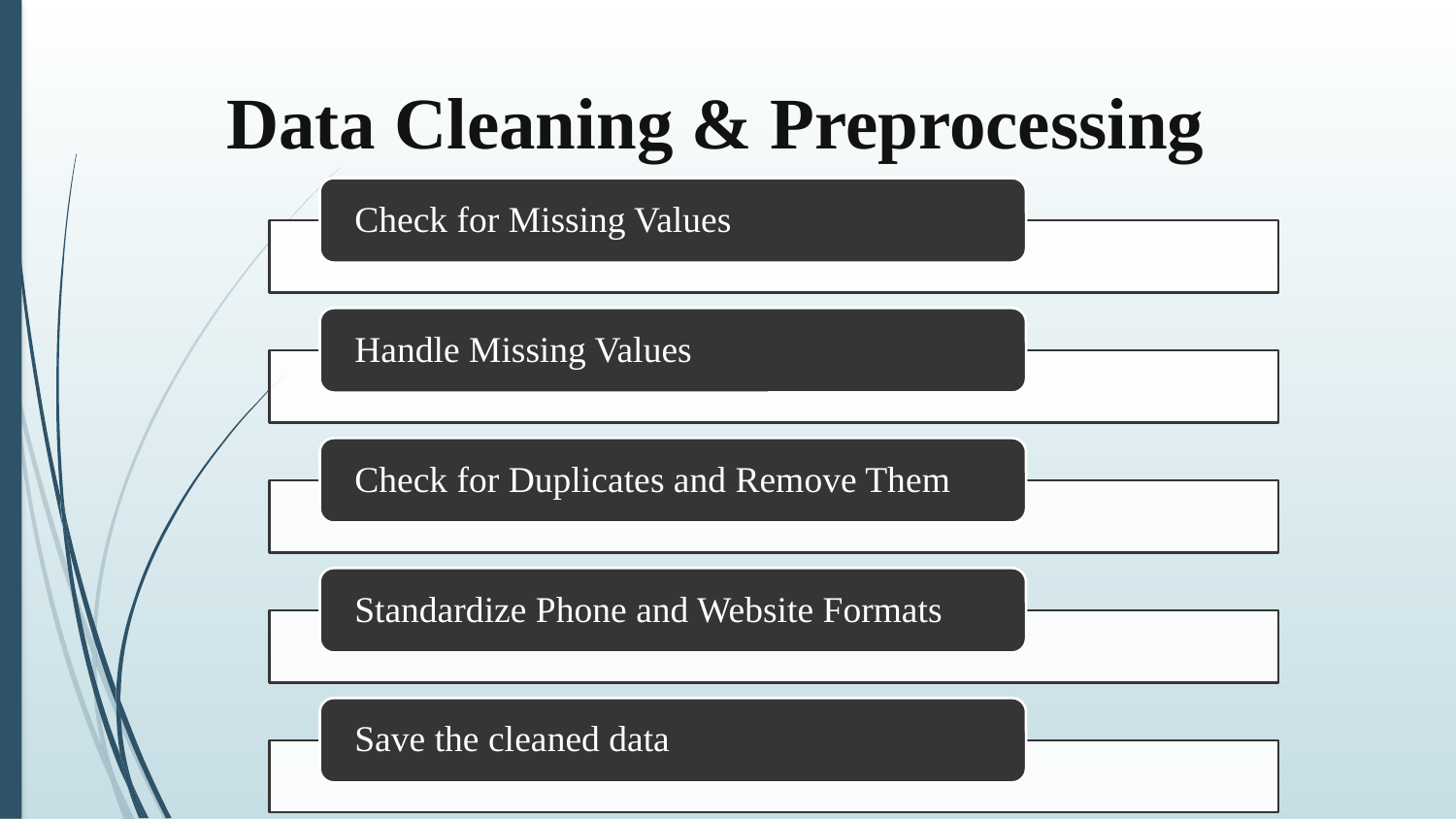

Data Cleaning & Preprocessing
Check for Missing Values
Handle Missing Values
Check for Duplicates and Remove Them
Standardize Phone and Website Formats
Save the cleaned data